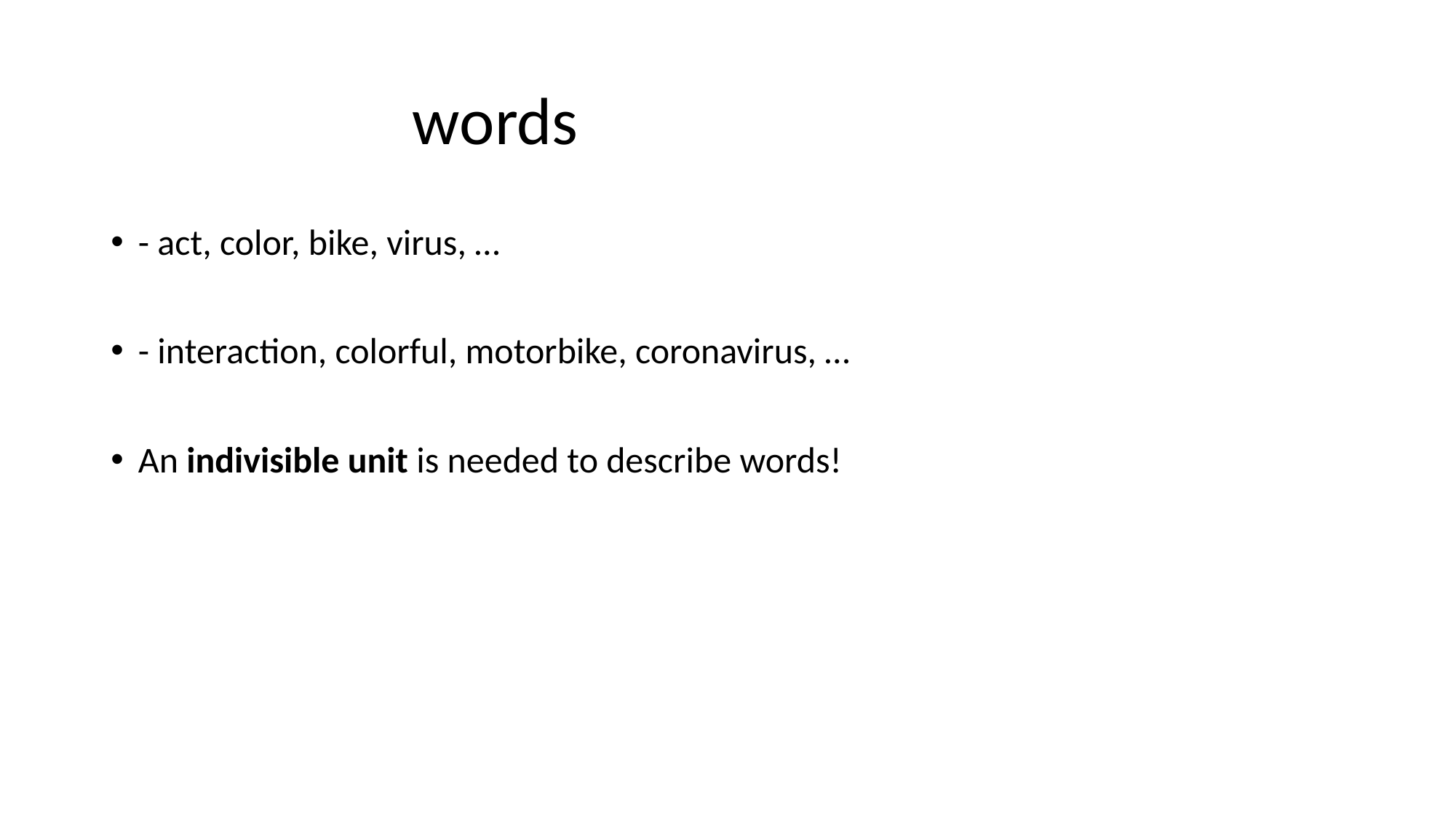

# words
- act, color, bike, virus, …

- interaction, colorful, motorbike, coronavirus, …

An indivisible unit is needed to describe words!